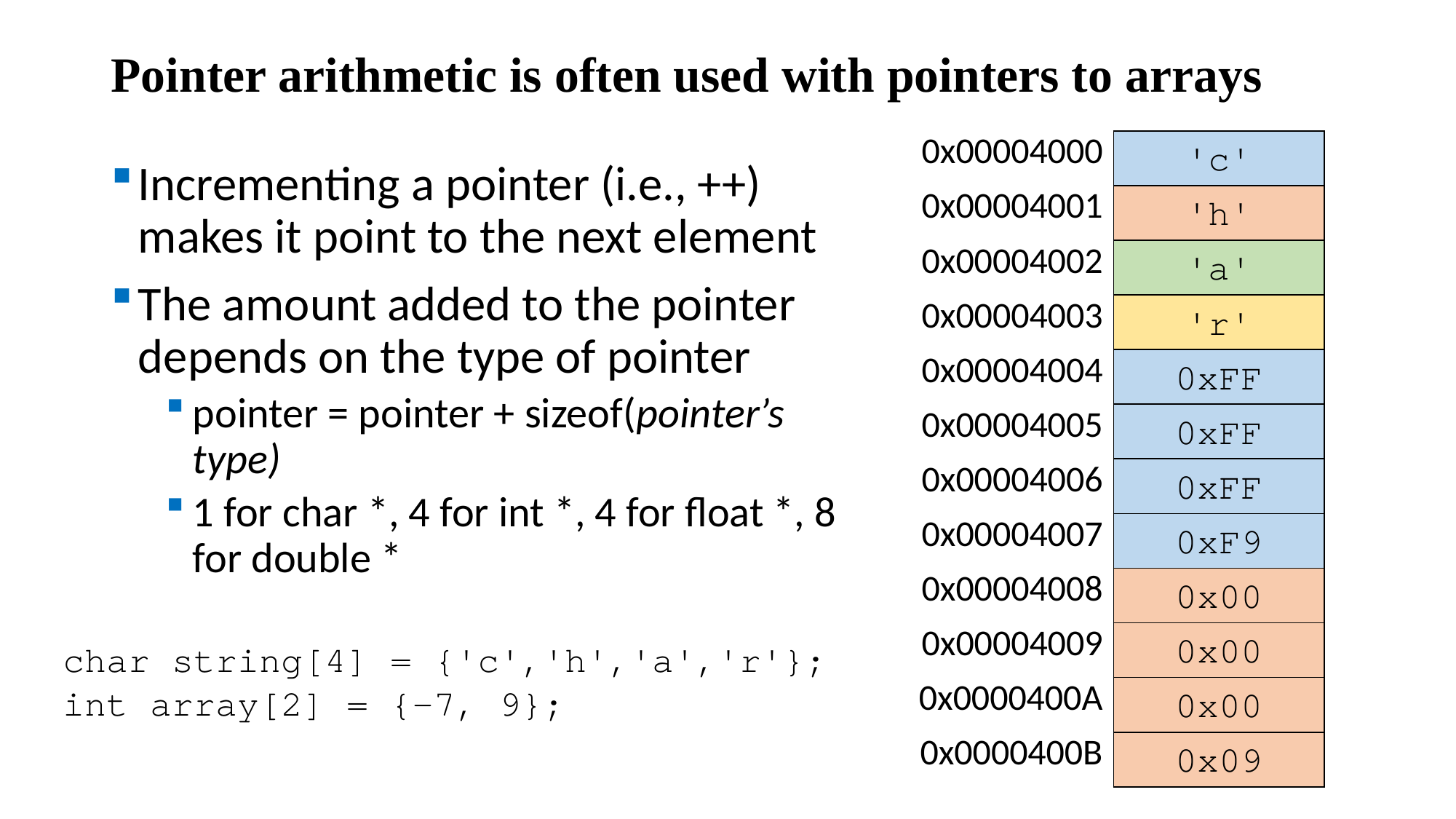

# Pointer arithmetic is often used with pointers to arrays
| 0x00004000 | 'c' |
| --- | --- |
| 0x00004001 | 'h' |
| 0x00004002 | 'a' |
| 0x00004003 | 'r' |
| 0x00004004 | 0xFF |
| 0x00004005 | 0xFF |
| 0x00004006 | 0xFF |
| 0x00004007 | 0xF9 |
| 0x00004008 | 0x00 |
| 0x00004009 | 0x00 |
| 0x0000400A | 0x00 |
| 0x0000400B | 0x09 |
Incrementing a pointer (i.e., ++) makes it point to the next element
The amount added to the pointer depends on the type of pointer
pointer = pointer + sizeof(pointer’s type)
1 for char *, 4 for int *, 4 for float *, 8 for double *
char string[4] = {'c','h','a','r'};
int array[2] = {-7, 9};